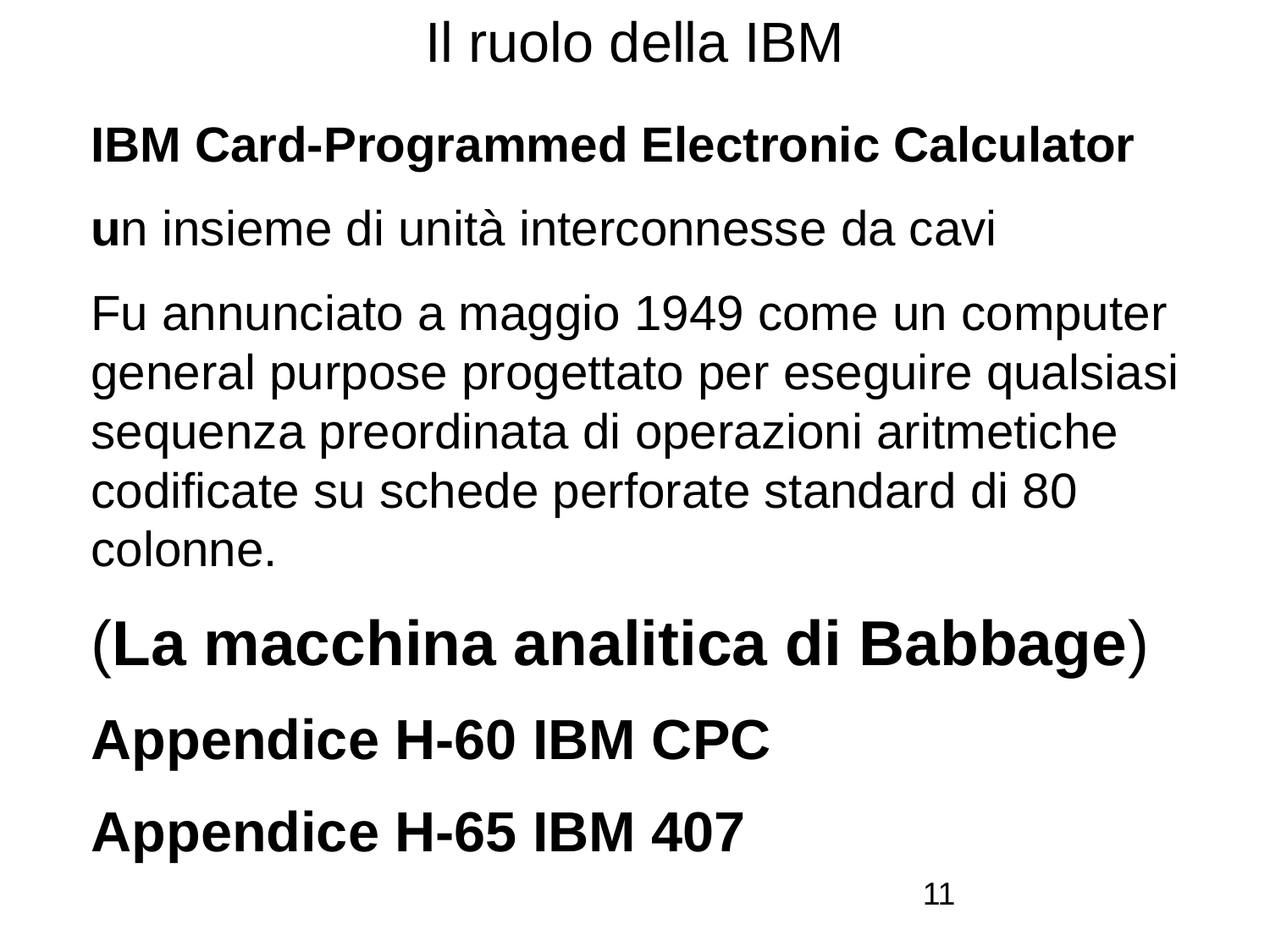

# Il ruolo della IBM
IBM Card-Programmed Electronic Calculator
un insieme di unità interconnesse da cavi
Fu annunciato a maggio 1949 come un computer general purpose progettato per eseguire qualsiasi sequenza preordinata di operazioni aritmetiche codificate su schede perforate standard di 80 colonne.
(La macchina analitica di Babbage)
Appendice H-60 IBM CPC
Appendice H-65 IBM 407

11